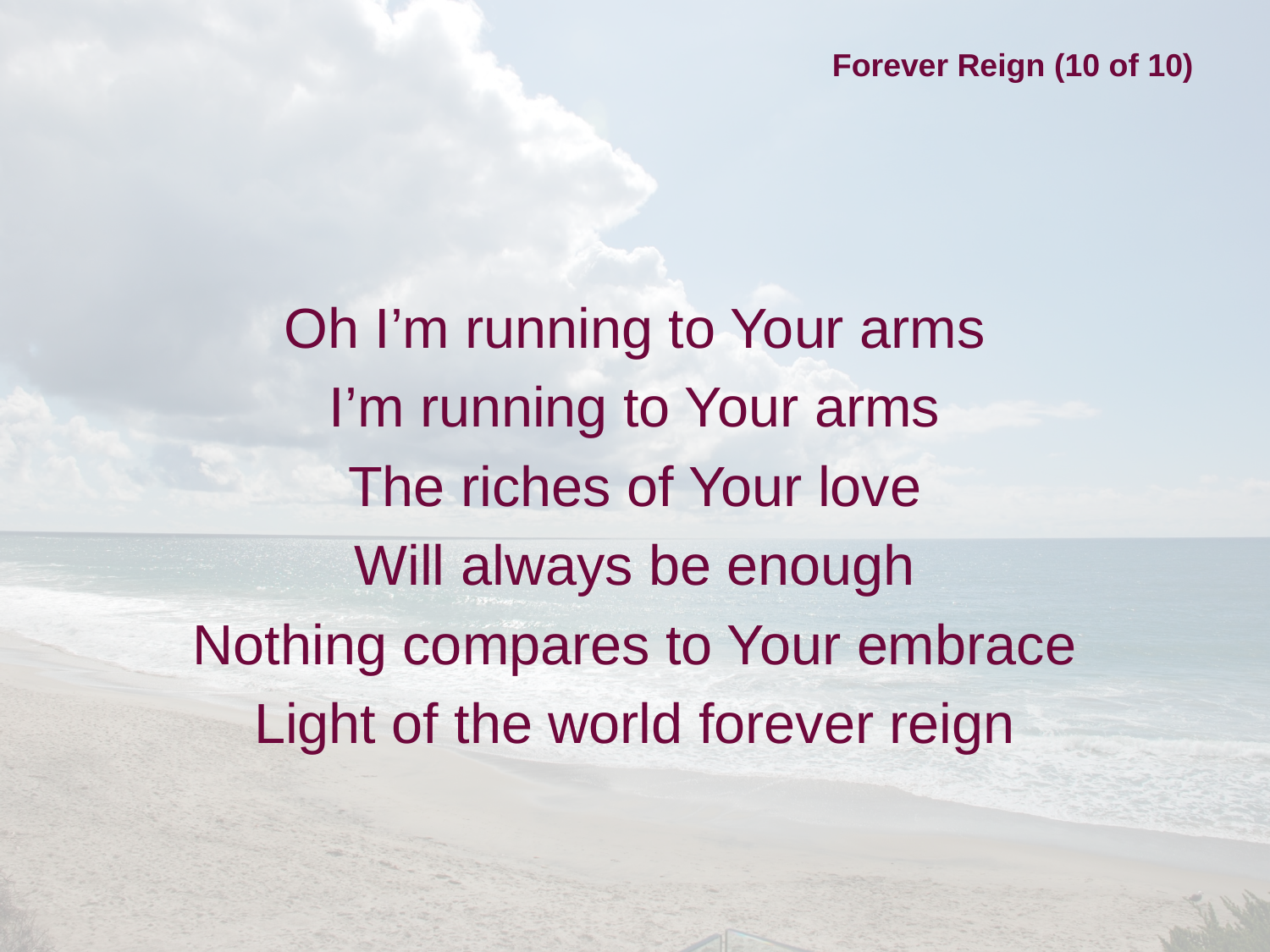

# Forever Reign (10 of 10)
Oh I’m running to Your arms
I’m running to Your arms
The riches of Your love
Will always be enough
Nothing compares to Your embrace
Light of the world forever reign